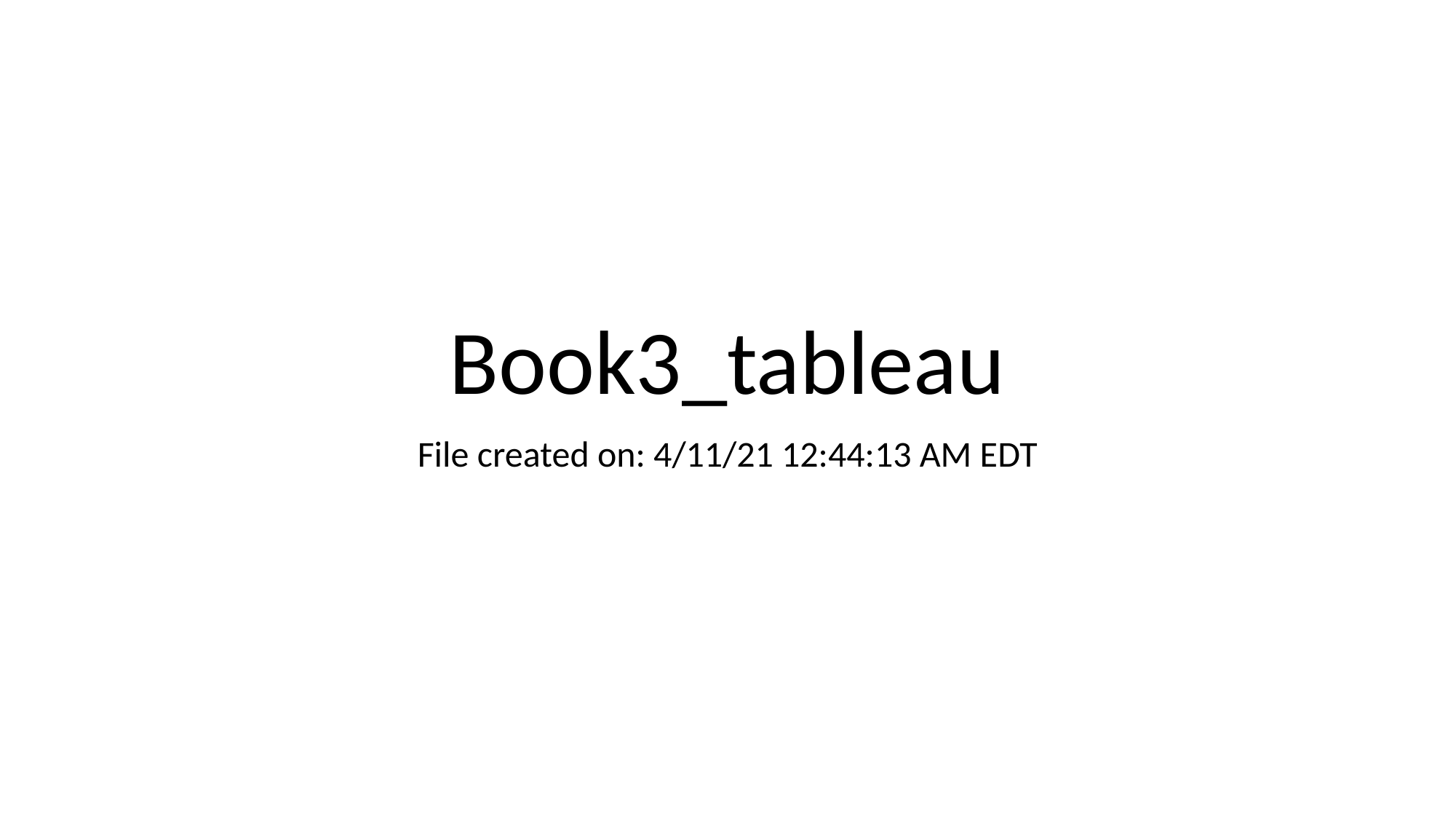

# Book3_tableau
File created on: 4/11/21 12:44:13 AM EDT